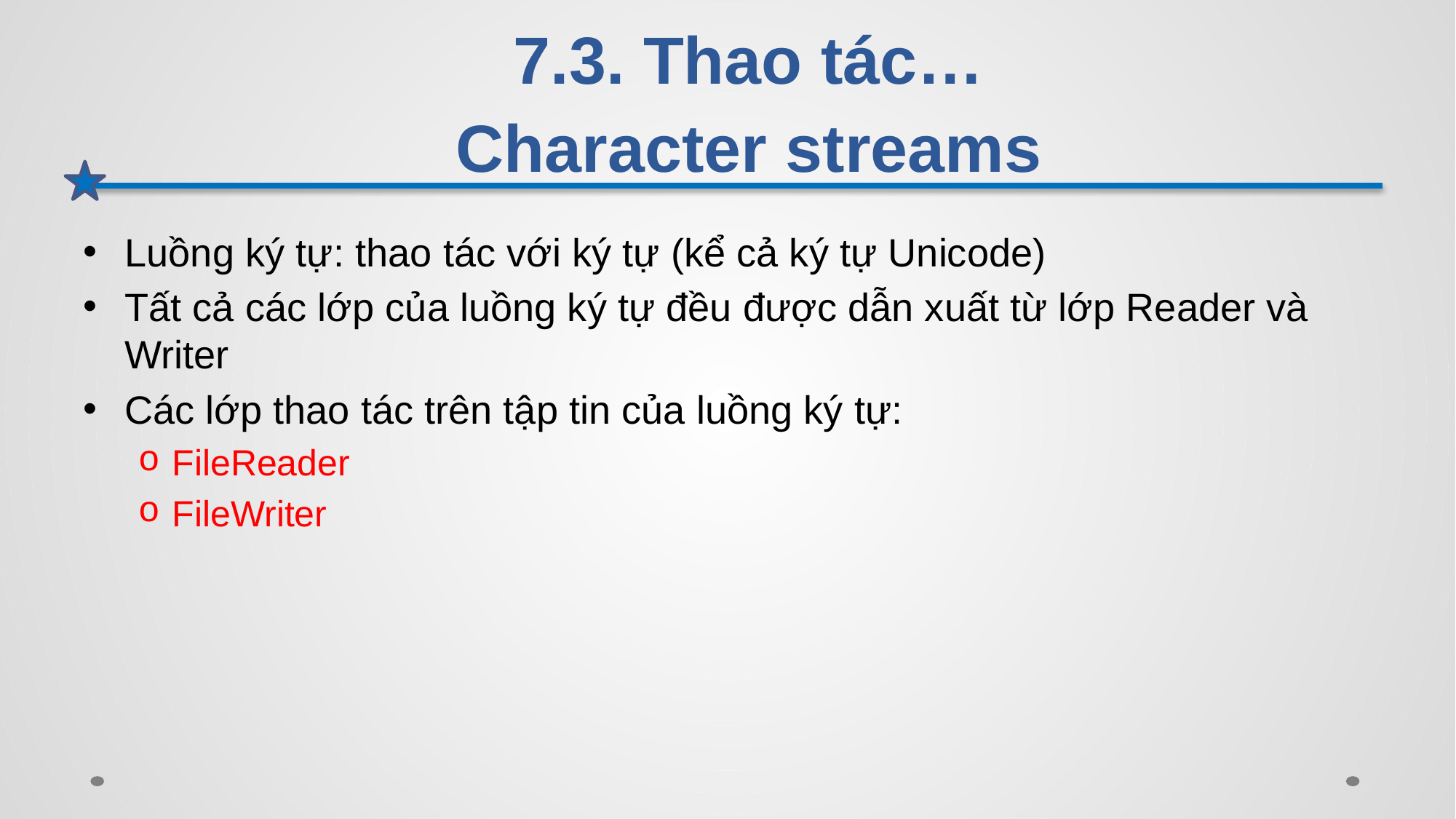

# 7.3. Thao tác… Character streams
Luồng ký tự: thao tác với ký tự (kể cả ký tự Unicode)
Tất cả các lớp của luồng ký tự đều được dẫn xuất từ lớp Reader và Writer
Các lớp thao tác trên tập tin của luồng ký tự:
FileReader
FileWriter